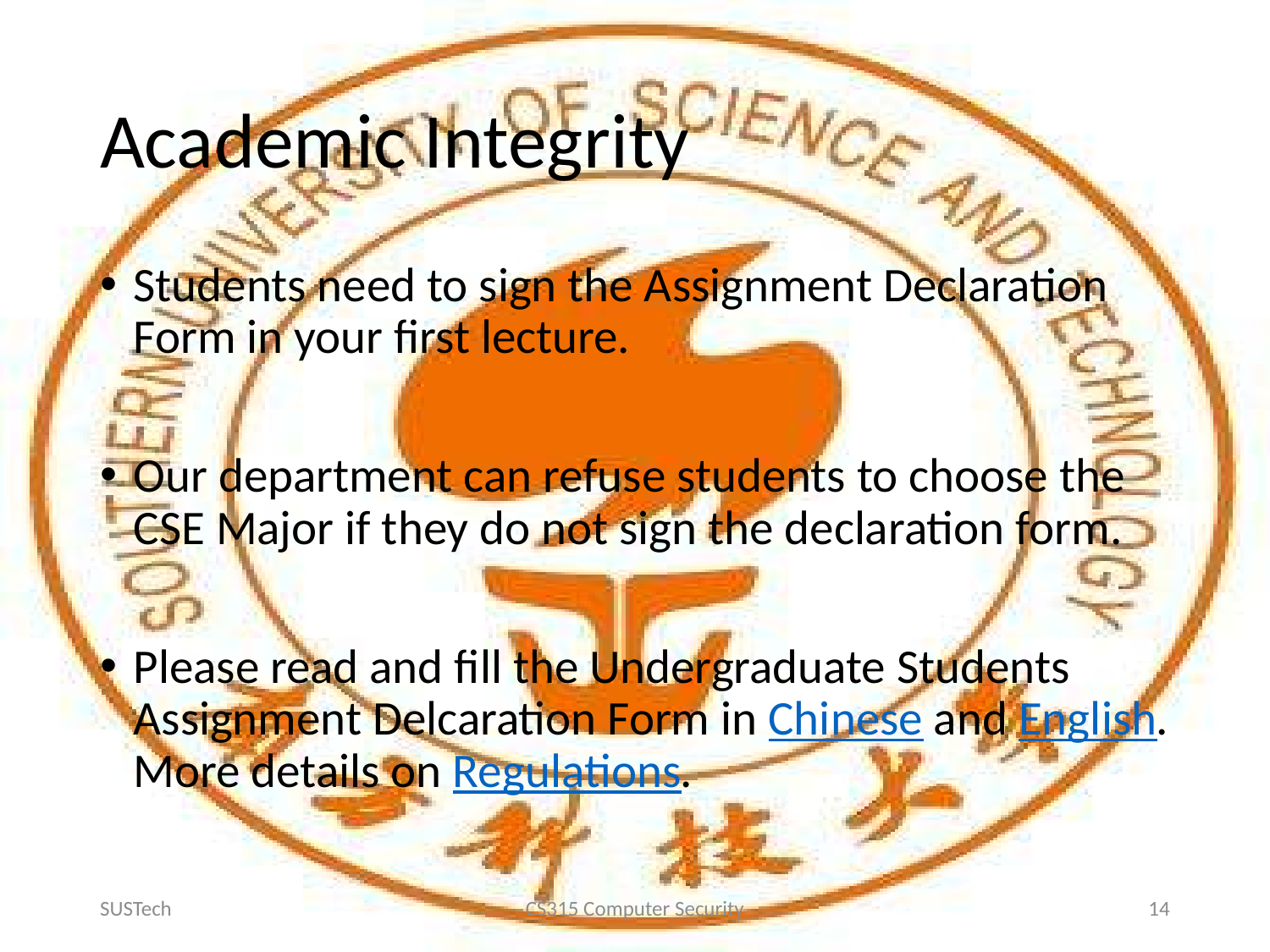

# Academic Integrity
Students need to sign the Assignment Declaration Form in your first lecture.

Our department can refuse students to choose the CSE Major if they do not sign the declaration form.

Please read and fill the Undergraduate Students Assignment Delcaration Form in Chinese and English. More details on Regulations.
SUSTech
CS315 Computer Security
14